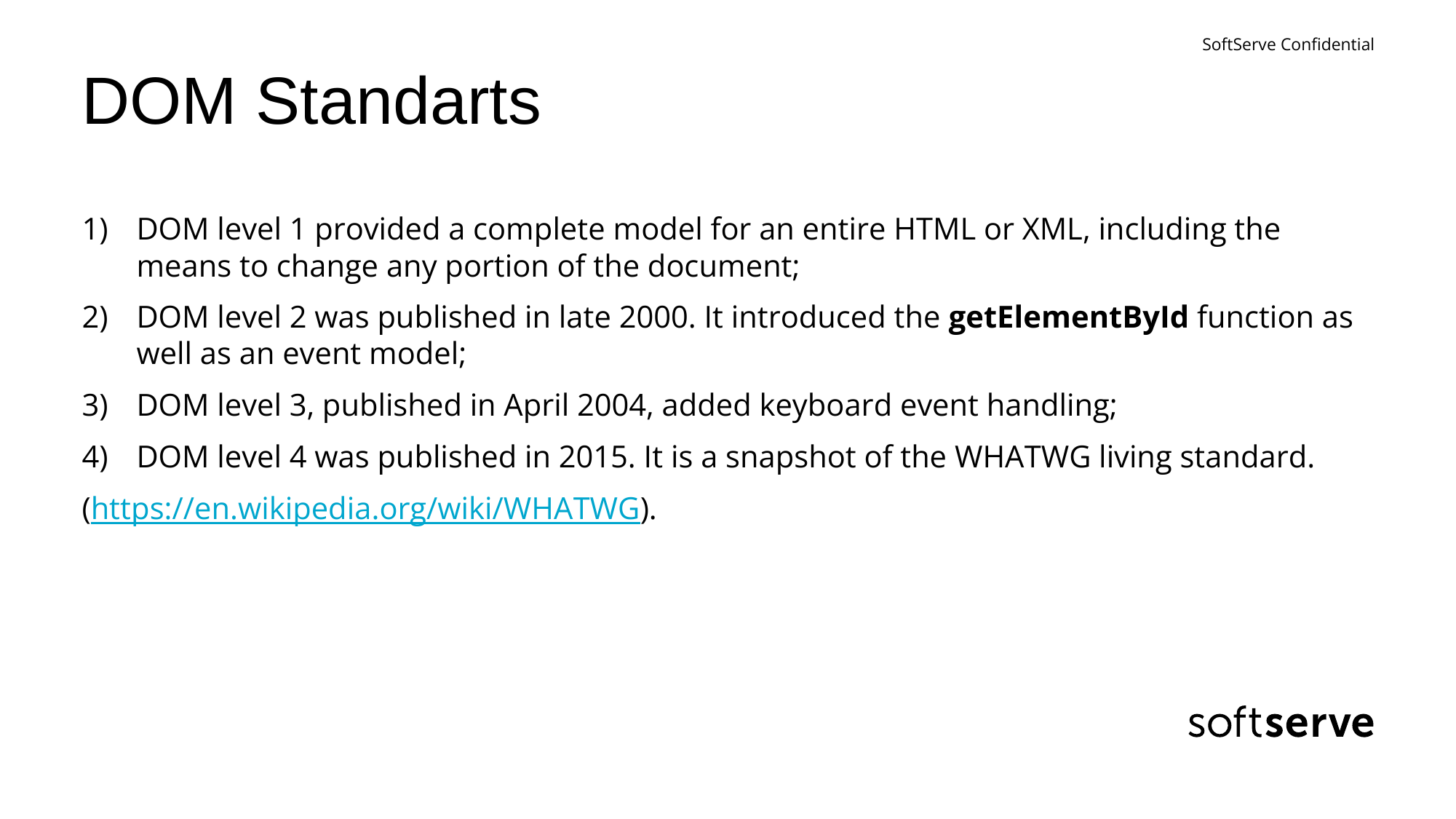

# DOM Standarts

DOM level 1 provided a complete model for an entire HTML or XML, including the means to change any portion of the document;
DOM level 2 was published in late 2000. It introduced the getElementById function as well as an event model;
DOM level 3, published in April 2004, added keyboard event handling;
DOM level 4 was published in 2015. It is a snapshot of the WHATWG living standard.
(https://en.wikipedia.org/wiki/WHATWG).